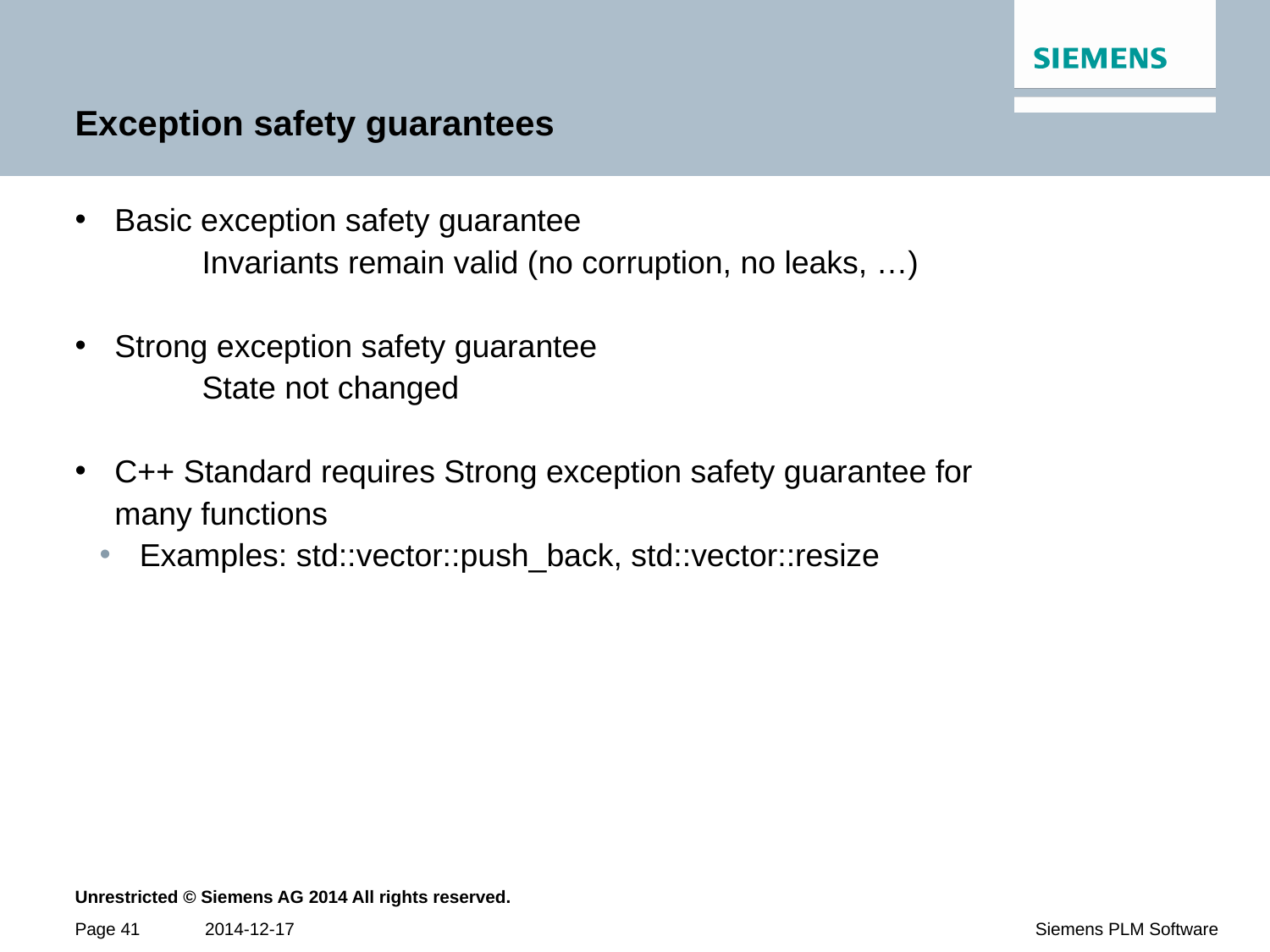

# Exception safety guarantees
Basic exception safety guarantee
	Invariants remain valid (no corruption, no leaks, …)

Strong exception safety guarantee
	State not changed

C++ Standard requires Strong exception safety guarantee for many functions
Examples: std::vector::push_back, std::vector::resize